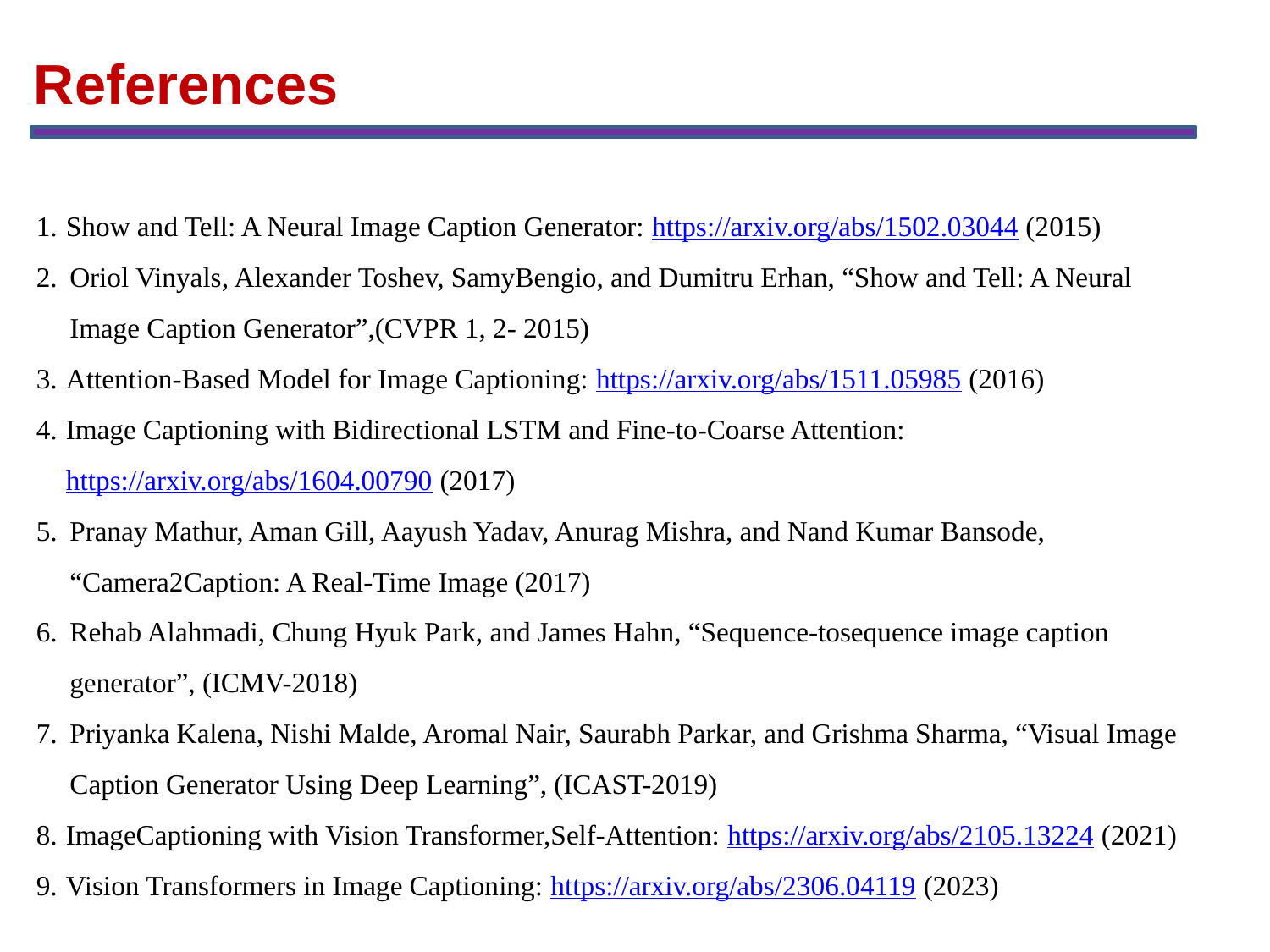

References

Show and Tell: A Neural Image Caption Generator: https://arxiv.org/abs/1502.03044 (2015)
Oriol Vinyals, Alexander Toshev, SamyBengio, and Dumitru Erhan, “Show and Tell: A Neural Image Caption Generator”,(CVPR 1, 2- 2015)
Attention-Based Model for Image Captioning: https://arxiv.org/abs/1511.05985 (2016)
Image Captioning with Bidirectional LSTM and Fine-to-Coarse Attention: https://arxiv.org/abs/1604.00790 (2017)
Pranay Mathur, Aman Gill, Aayush Yadav, Anurag Mishra, and Nand Kumar Bansode, “Camera2Caption: A Real-Time Image (2017)
Rehab Alahmadi, Chung Hyuk Park, and James Hahn, “Sequence-tosequence image caption generator”, (ICMV-2018)
Priyanka Kalena, Nishi Malde, Aromal Nair, Saurabh Parkar, and Grishma Sharma, “Visual Image Caption Generator Using Deep Learning”, (ICAST-2019)
ImageCaptioning with Vision Transformer,Self-Attention: https://arxiv.org/abs/2105.13224 (2021)
Vision Transformers in Image Captioning: https://arxiv.org/abs/2306.04119 (2023)